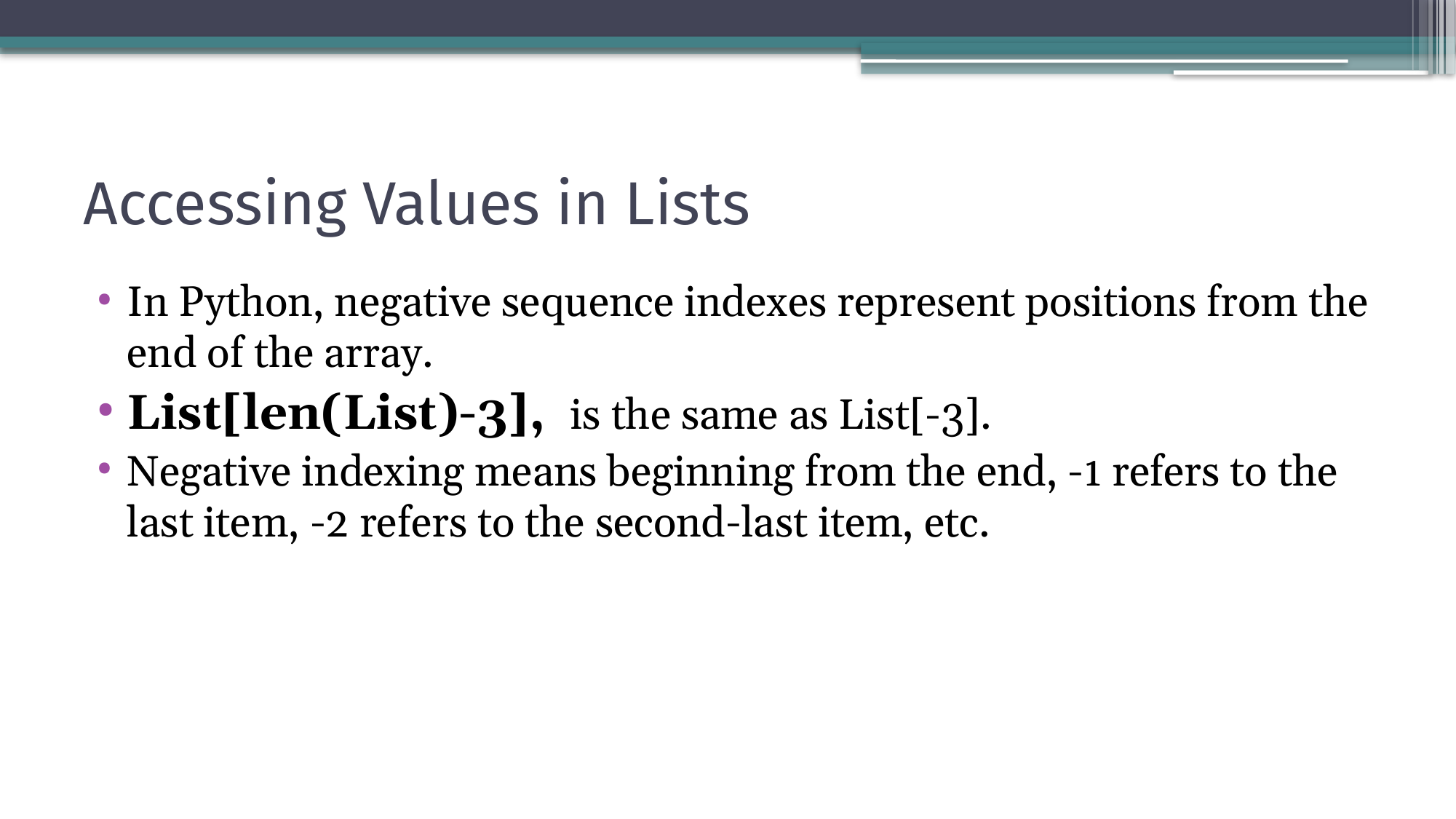

# Accessing Values in Lists
In Python, negative sequence indexes represent positions from the end of the array.
List[len(List)-3],  is the same as List[-3].
Negative indexing means beginning from the end, -1 refers to the last item, -2 refers to the second-last item, etc.